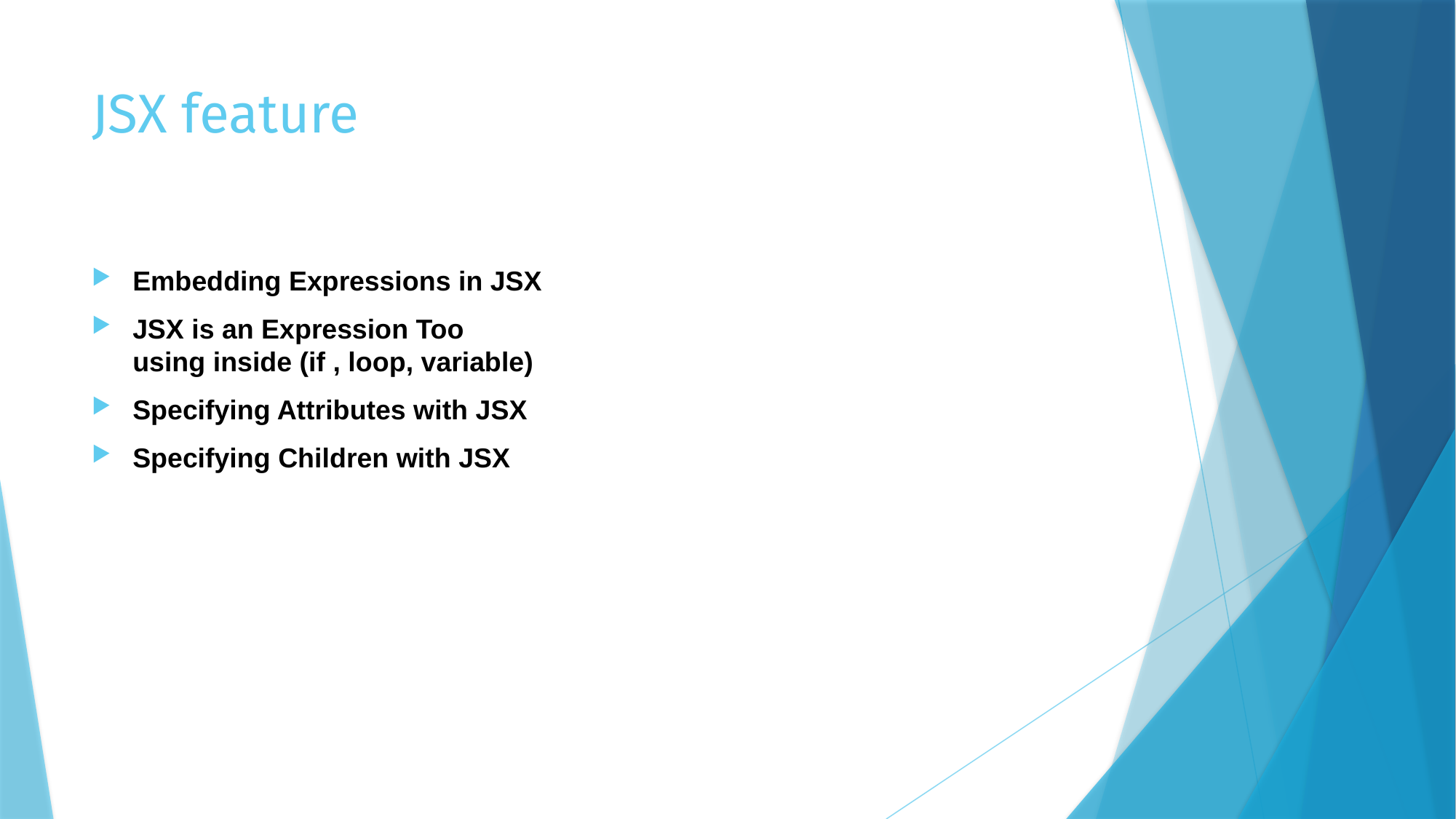

# JSX feature
Embedding Expressions in JSX
JSX is an Expression Too
using inside (if , loop, variable)
Specifying Attributes with JSX
Specifying Children with JSX